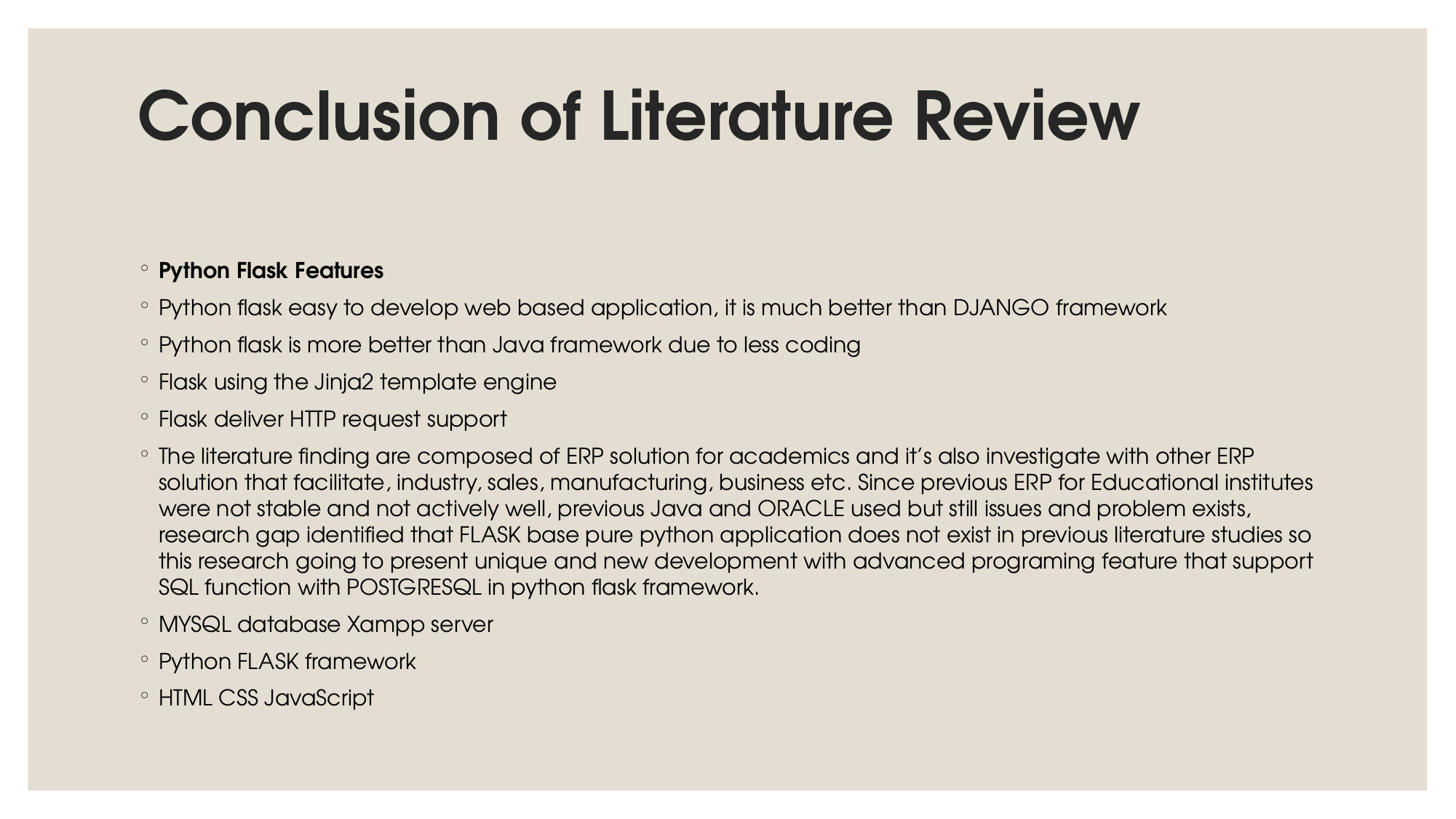

# Conclusion of Literature Review
Python Flask Features
Python flask easy to develop web based application, it is much better than DJANGO framework
Python flask is more better than Java framework due to less coding
Flask using the Jinja2 template engine
Flask deliver HTTP request support
The literature finding are composed of ERP solution for academics and it’s also investigate with other ERP solution that facilitate, industry, sales, manufacturing, business etc. Since previous ERP for Educational institutes were not stable and not actively well, previous Java and ORACLE used but still issues and problem exists, research gap identified that FLASK base pure python application does not exist in previous literature studies so this research going to present unique and new development with advanced programing feature that support SQL function with POSTGRESQL in python flask framework.
MYSQL database Xampp server
Python FLASK framework
HTML CSS JavaScript